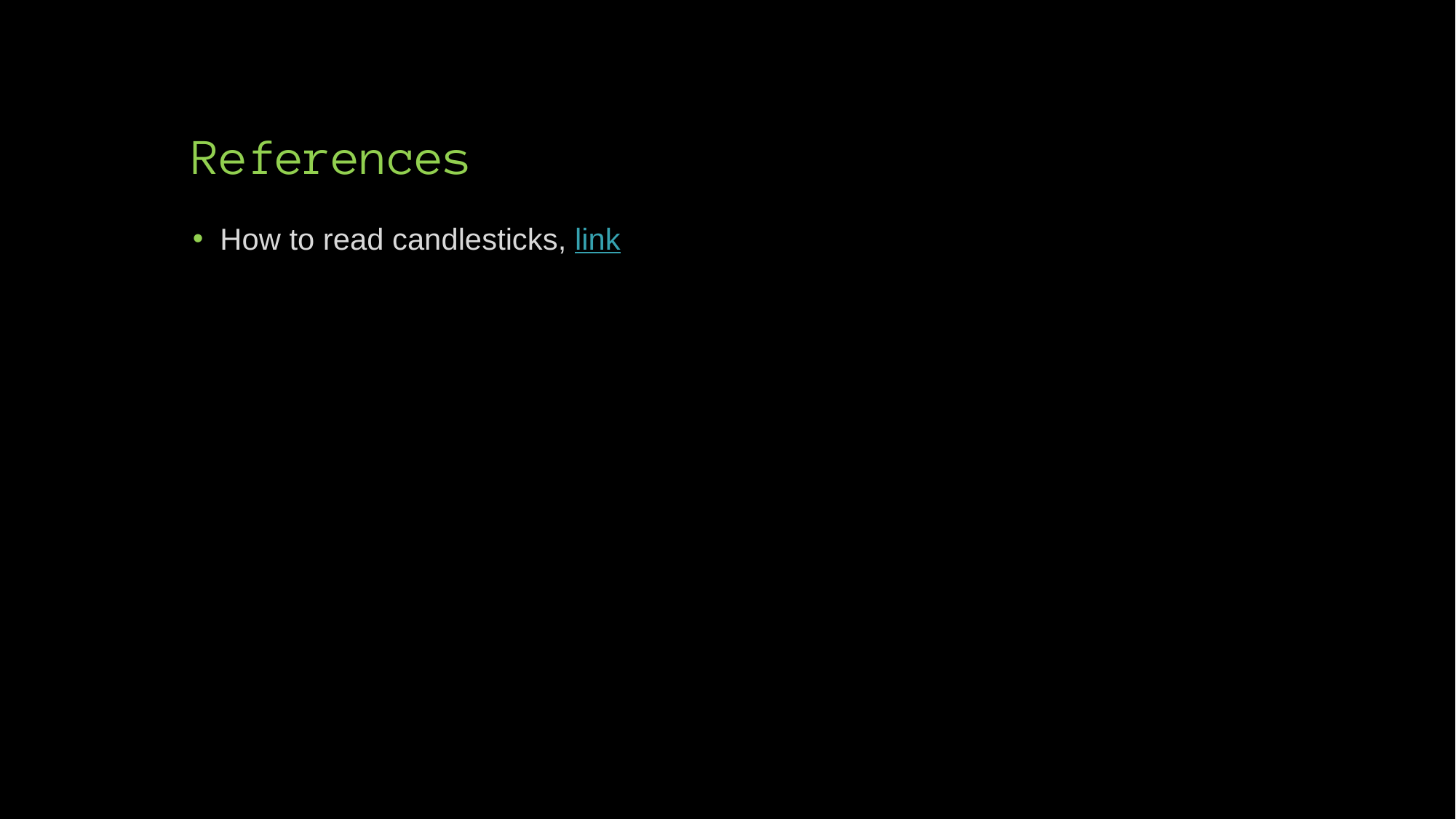

# References
How to read candlesticks, link